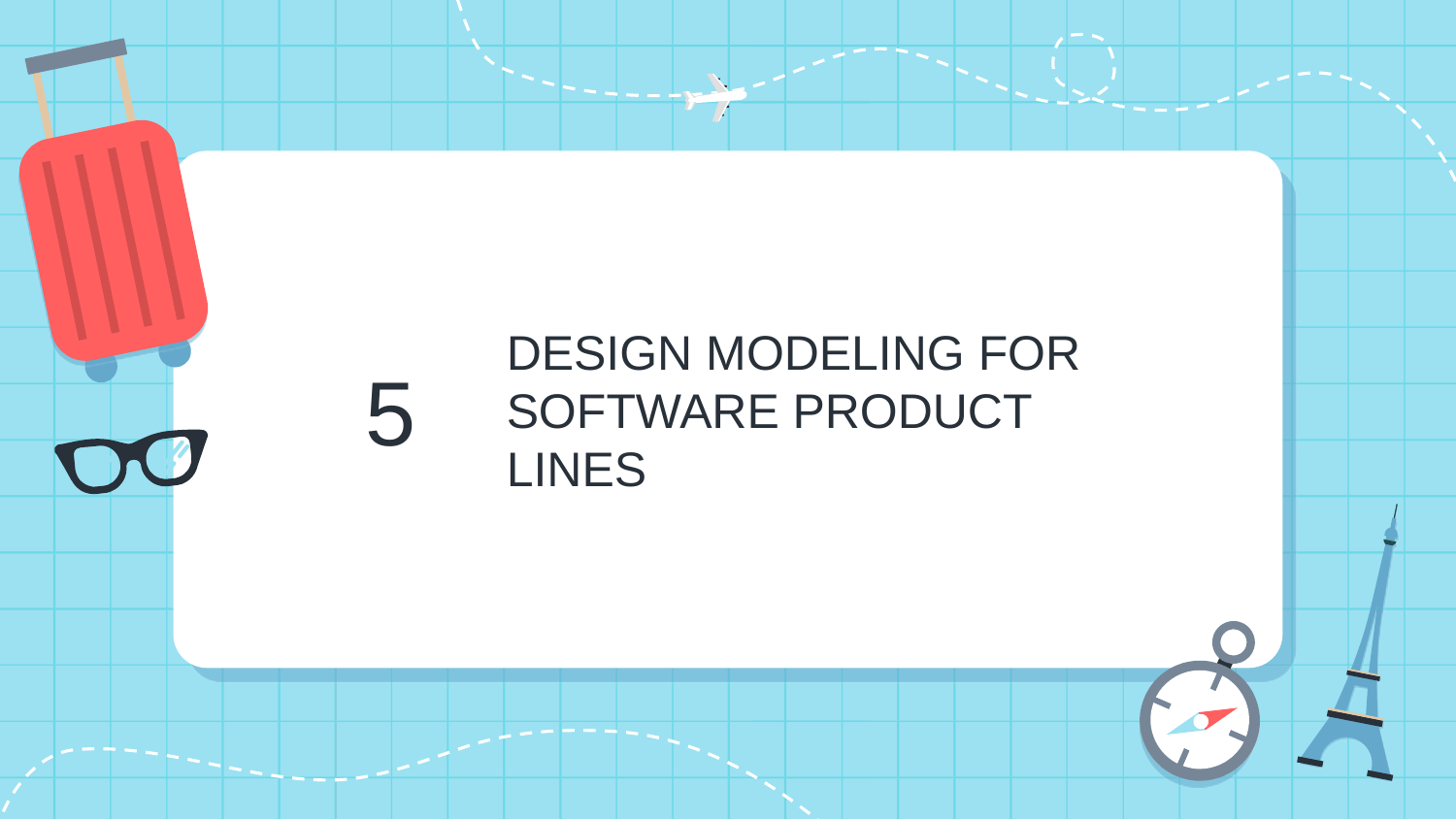

5
# DESIGN MODELING FOR SOFTWARE PRODUCT LINES